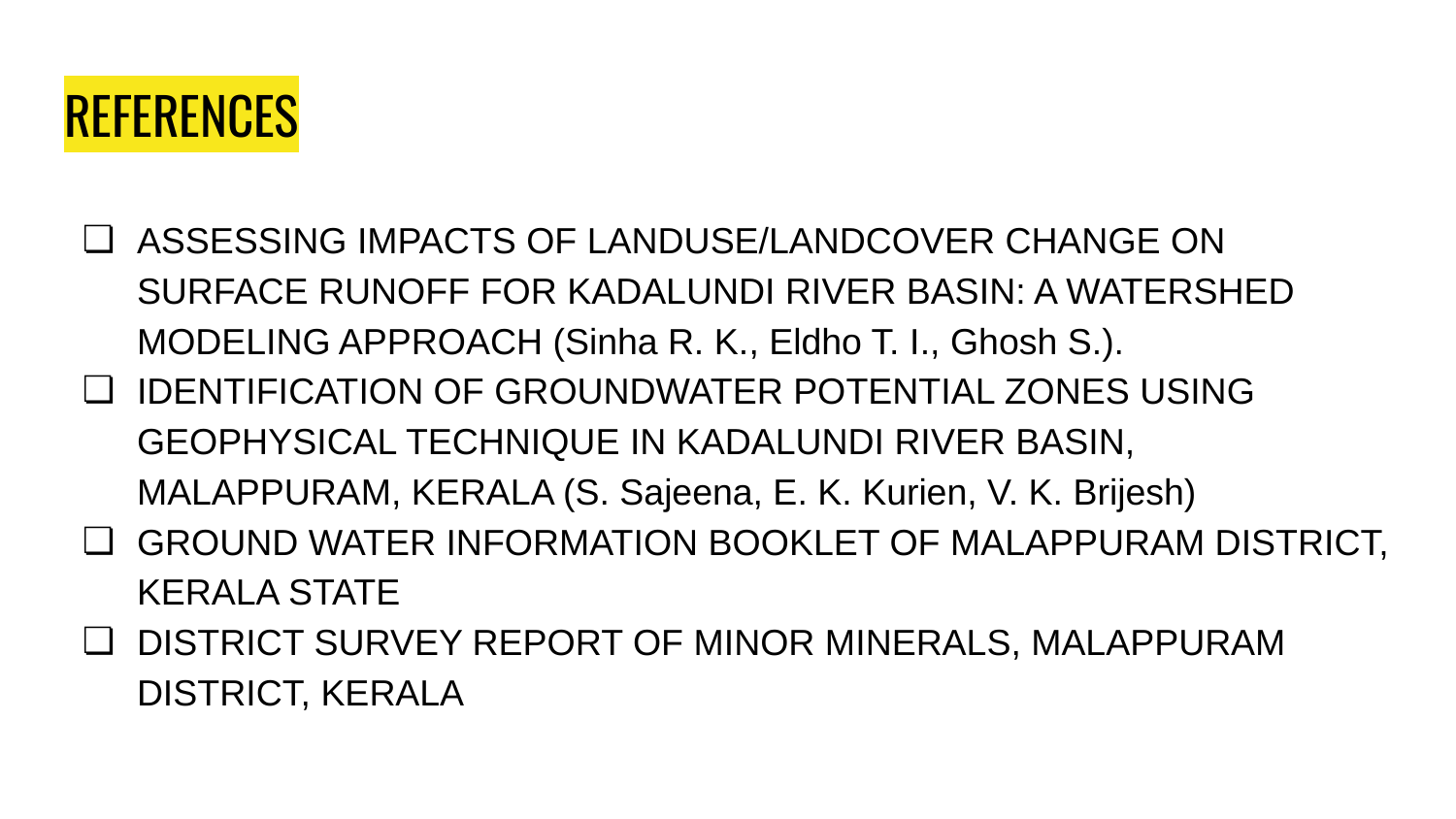

# REFERENCES
ASSESSING IMPACTS OF LANDUSE/LANDCOVER CHANGE ON SURFACE RUNOFF FOR KADALUNDI RIVER BASIN: A WATERSHED MODELING APPROACH (Sinha R. K., Eldho T. I., Ghosh S.).
IDENTIFICATION OF GROUNDWATER POTENTIAL ZONES USING GEOPHYSICAL TECHNIQUE IN KADALUNDI RIVER BASIN, MALAPPURAM, KERALA (S. Sajeena, E. K. Kurien, V. K. Brijesh)
GROUND WATER INFORMATION BOOKLET OF MALAPPURAM DISTRICT, KERALA STATE
DISTRICT SURVEY REPORT OF MINOR MINERALS, MALAPPURAM DISTRICT, KERALA